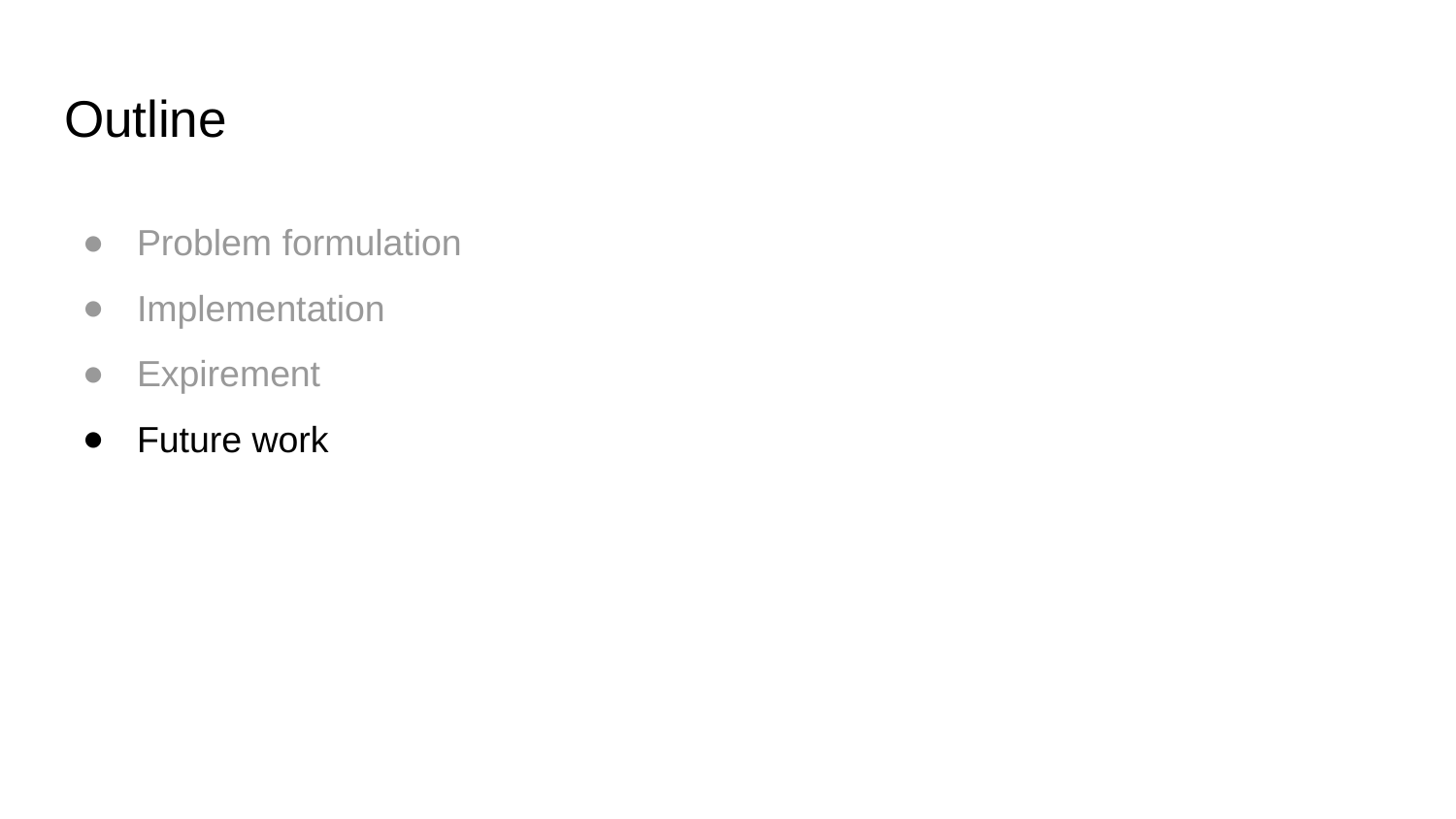

# Outline
Problem formulation
Implementation
Expirement
Future work